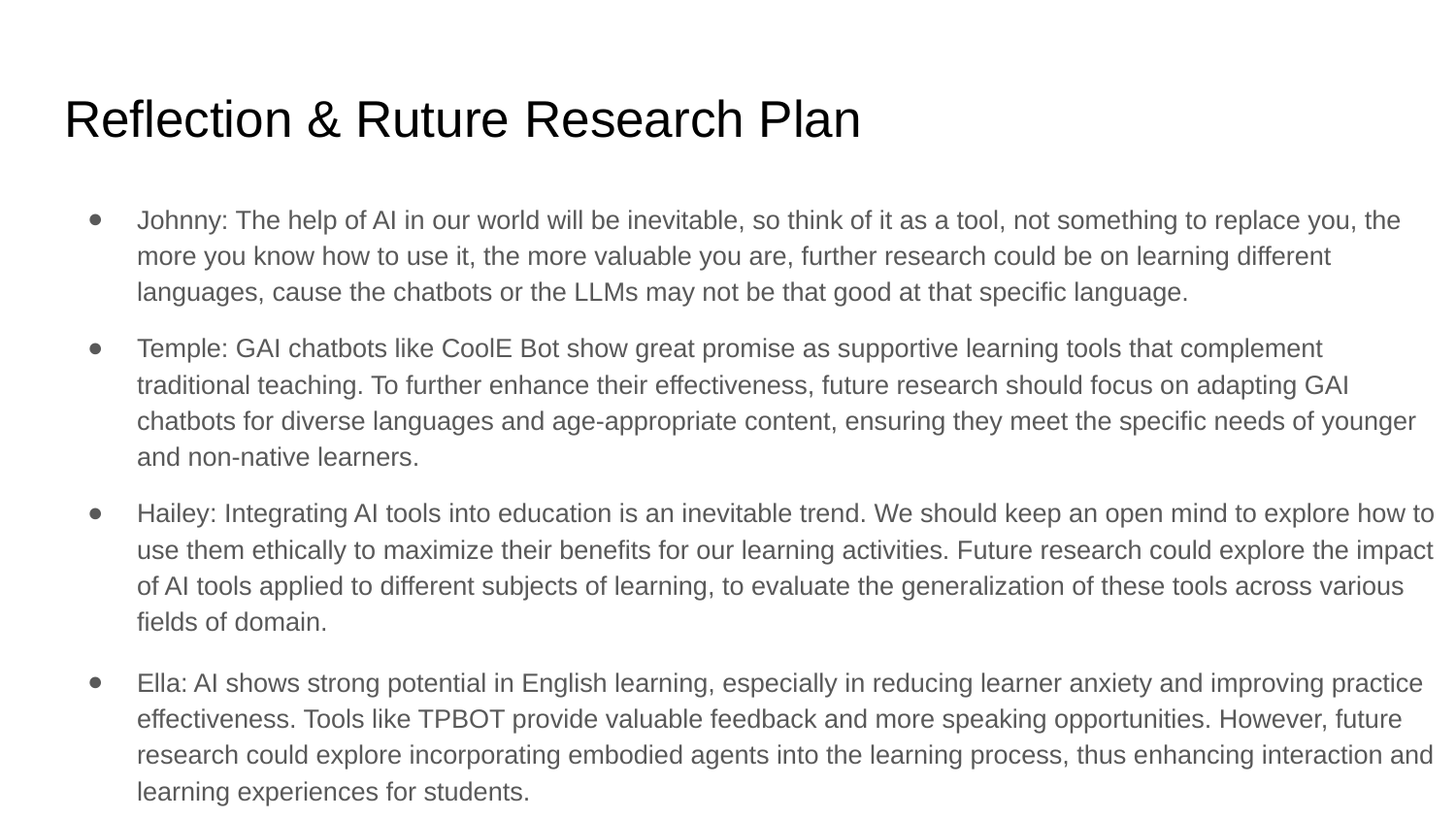

# Reflection & Ruture Research Plan
Johnny: The help of AI in our world will be inevitable, so think of it as a tool, not something to replace you, the more you know how to use it, the more valuable you are, further research could be on learning different languages, cause the chatbots or the LLMs may not be that good at that specific language.
Temple: GAI chatbots like CoolE Bot show great promise as supportive learning tools that complement traditional teaching. To further enhance their effectiveness, future research should focus on adapting GAI chatbots for diverse languages and age-appropriate content, ensuring they meet the specific needs of younger and non-native learners.
Hailey: Integrating AI tools into education is an inevitable trend. We should keep an open mind to explore how to use them ethically to maximize their benefits for our learning activities. Future research could explore the impact of AI tools applied to different subjects of learning, to evaluate the generalization of these tools across various fields of domain.
Ella: AI shows strong potential in English learning, especially in reducing learner anxiety and improving practice effectiveness. Tools like TPBOT provide valuable feedback and more speaking opportunities. However, future research could explore incorporating embodied agents into the learning process, thus enhancing interaction and learning experiences for students.